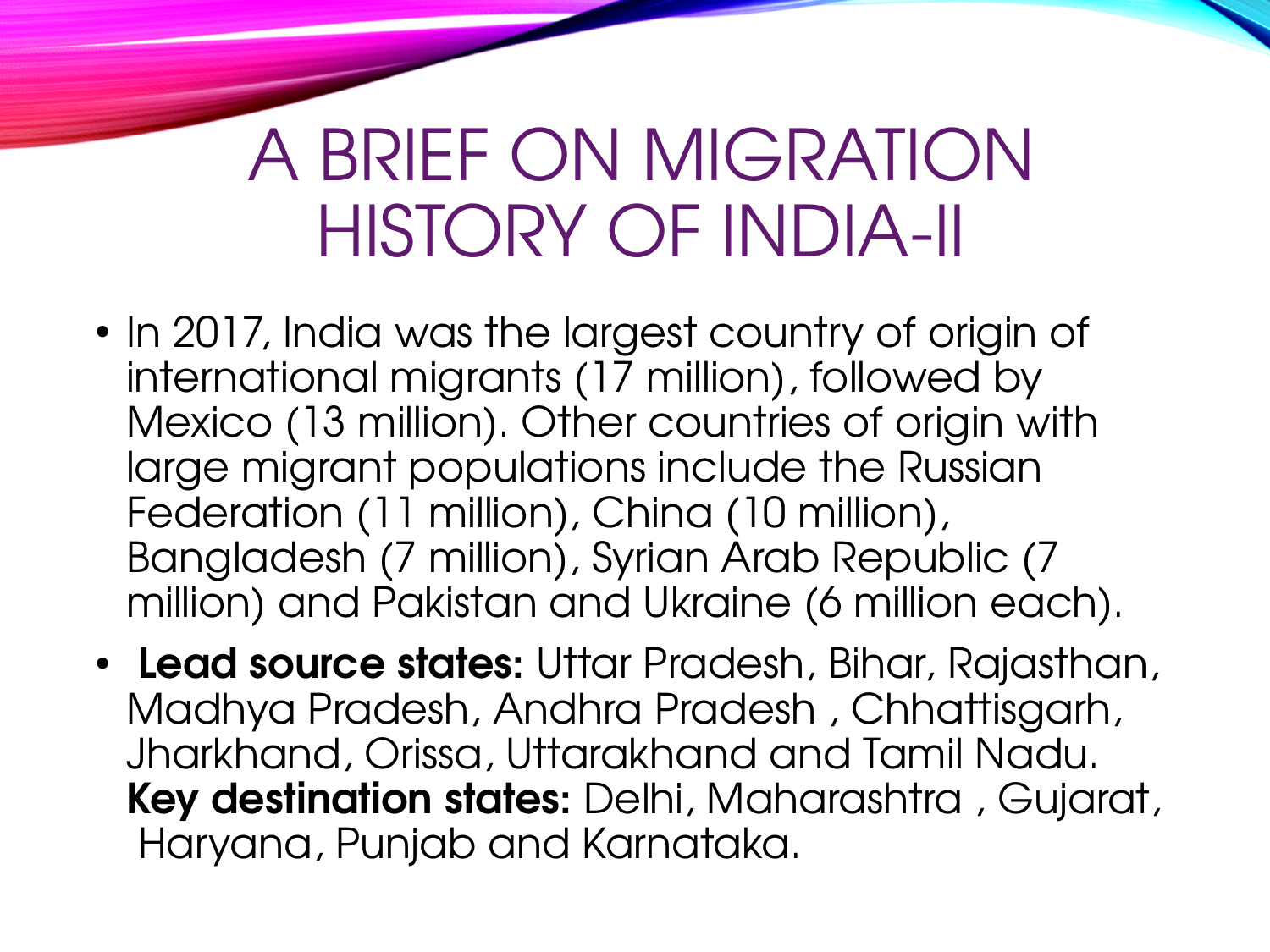

# A BRIEF ON MIGRATION HISTORY OF INDIA-II
In 2017, India was the largest country of origin of international migrants (17 million), followed by Mexico (13 million). Other countries of origin with large migrant populations include the Russian Federation (11 million), China (10 million), Bangladesh (7 million), Syrian Arab Republic (7 million) and Pakistan and Ukraine (6 million each).
 Lead source states: Uttar Pradesh, Bihar, Rajasthan, Madhya Pradesh, Andhra Pradesh , Chhattisgarh, Jharkhand, Orissa, Uttarakhand and Tamil Nadu. Key destination states: Delhi, Maharashtra , Gujarat,   Haryana, Punjab and Karnataka.